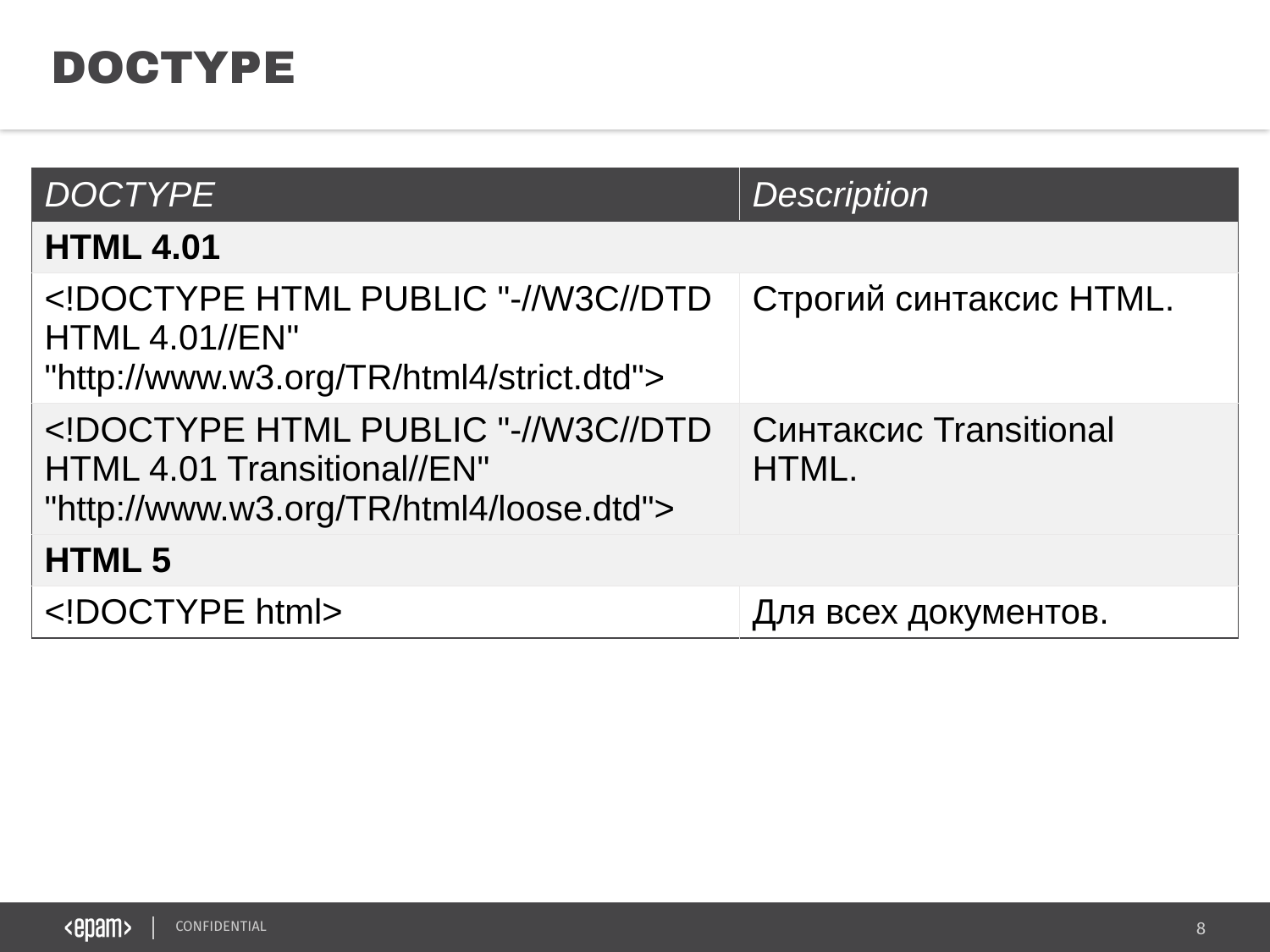

DOCTYPE
| DOCTYPE | Description |
| --- | --- |
| HTML 4.01 |  |
| <!DOCTYPE HTML PUBLIC "-//W3C//DTD HTML 4.01//EN" "http://www.w3.org/TR/html4/strict.dtd"> | Строгий синтаксис HTML. |
| <!DOCTYPE HTML PUBLIC "-//W3C//DTD HTML 4.01 Transitional//EN" "http://www.w3.org/TR/html4/loose.dtd"> | Синтаксис Transitional HTML. |
| HTML 5 |  |
| <!DOCTYPE html> | Для всех документов. |